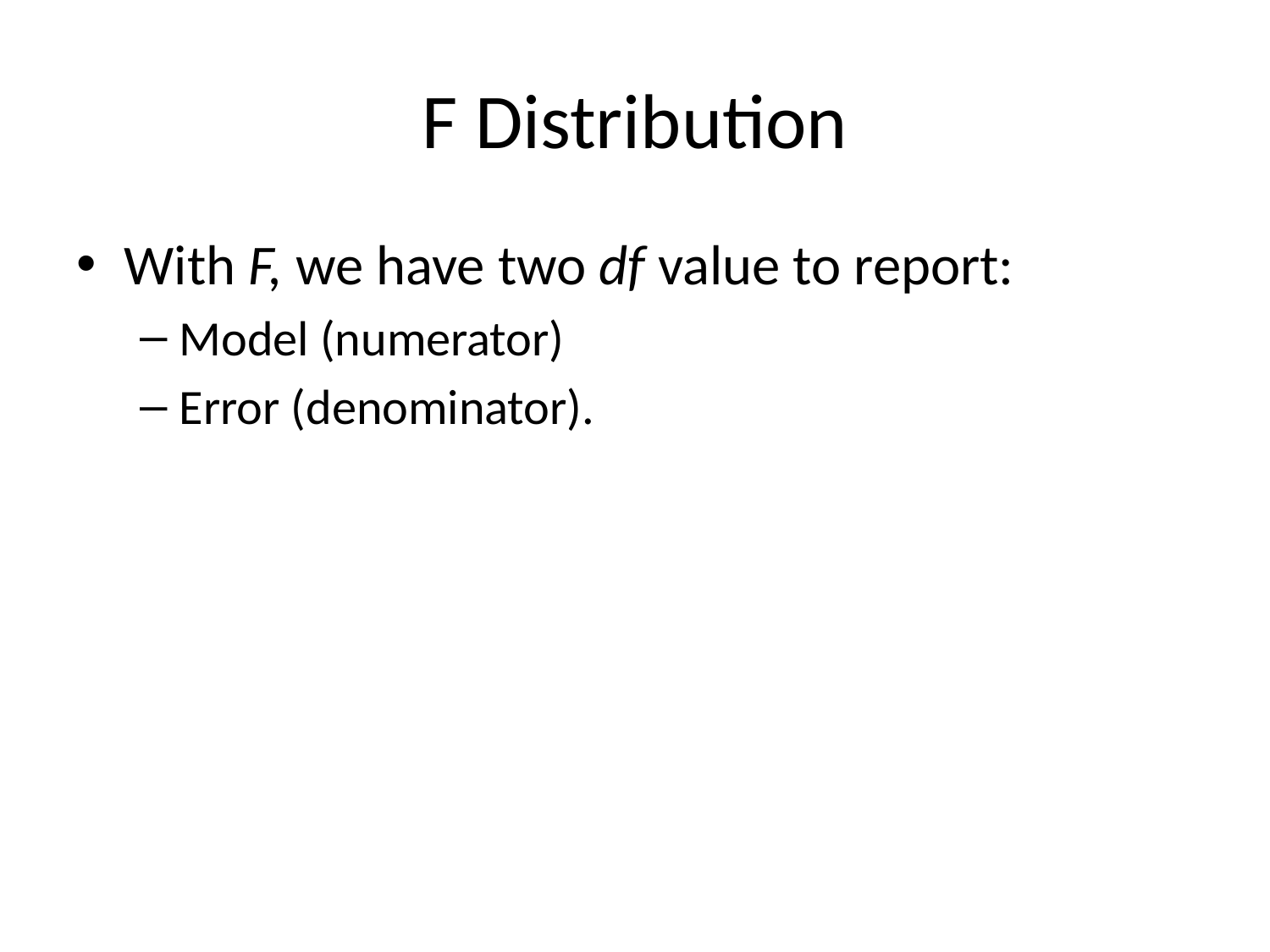

# F Distribution
With F, we have two df value to report:
Model (numerator)
Error (denominator).